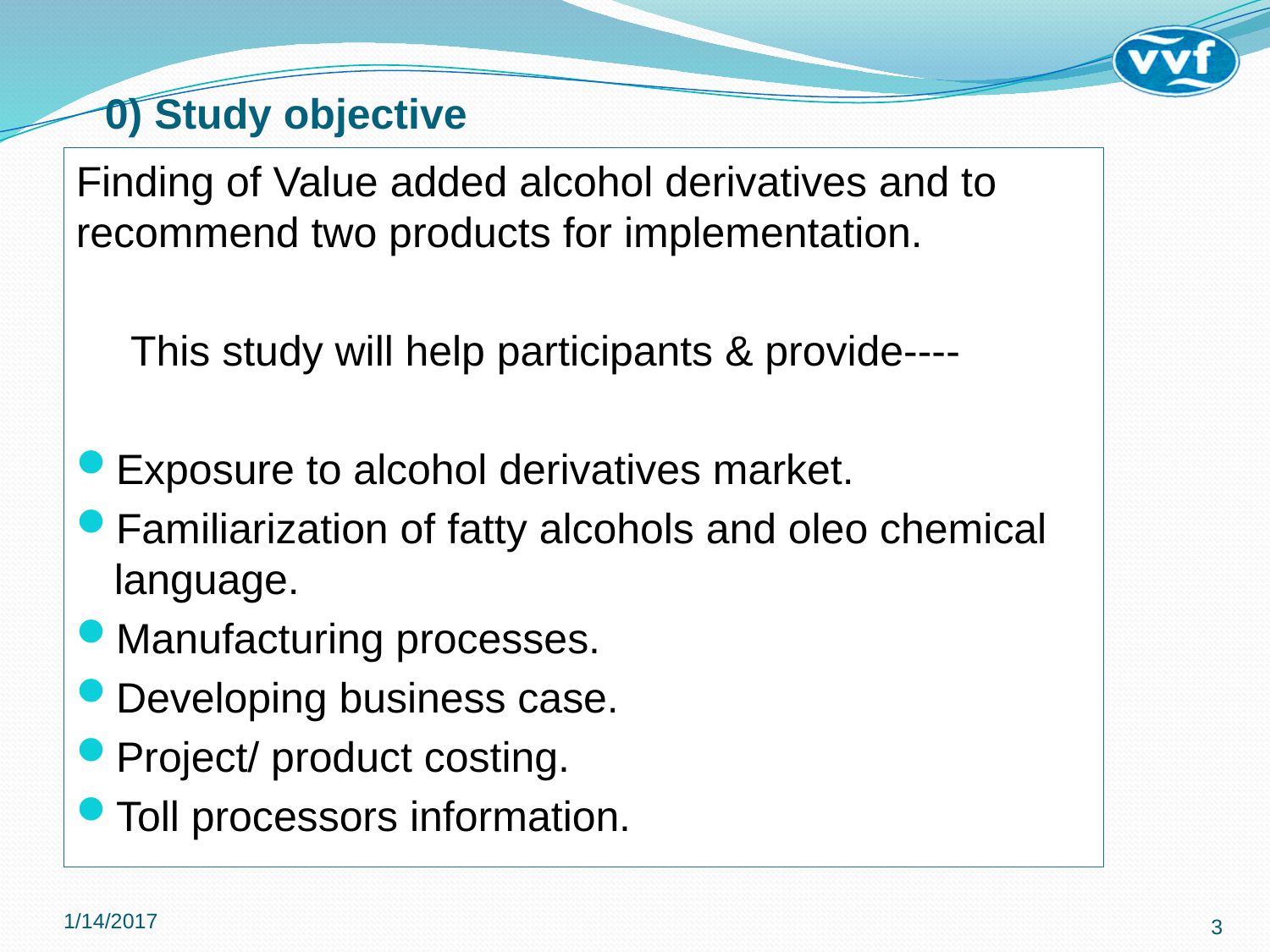

# 0) Study objective
Finding of Value added alcohol derivatives and to recommend two products for implementation.

This study will help participants & provide----

Exposure to alcohol derivatives market.
Familiarization of fatty alcohols and oleo chemical language.
Manufacturing processes.
Developing business case.
Project/ product costing.
Toll processors information.
1/14/2017
3